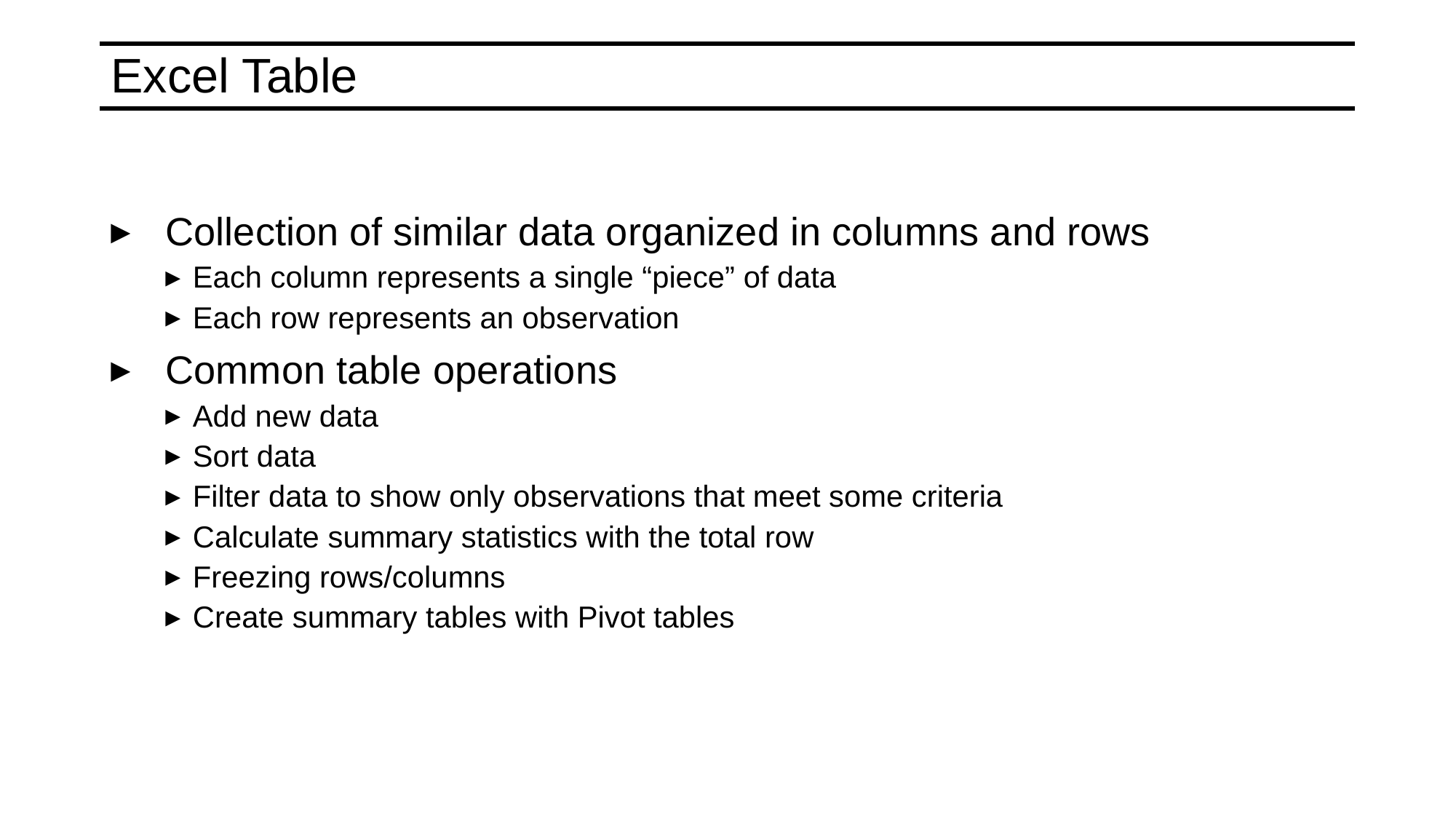

# Excel Table
Collection of similar data organized in columns and rows
Each column represents a single “piece” of data
Each row represents an observation
Common table operations
Add new data
Sort data
Filter data to show only observations that meet some criteria
Calculate summary statistics with the total row
Freezing rows/columns
Create summary tables with Pivot tables